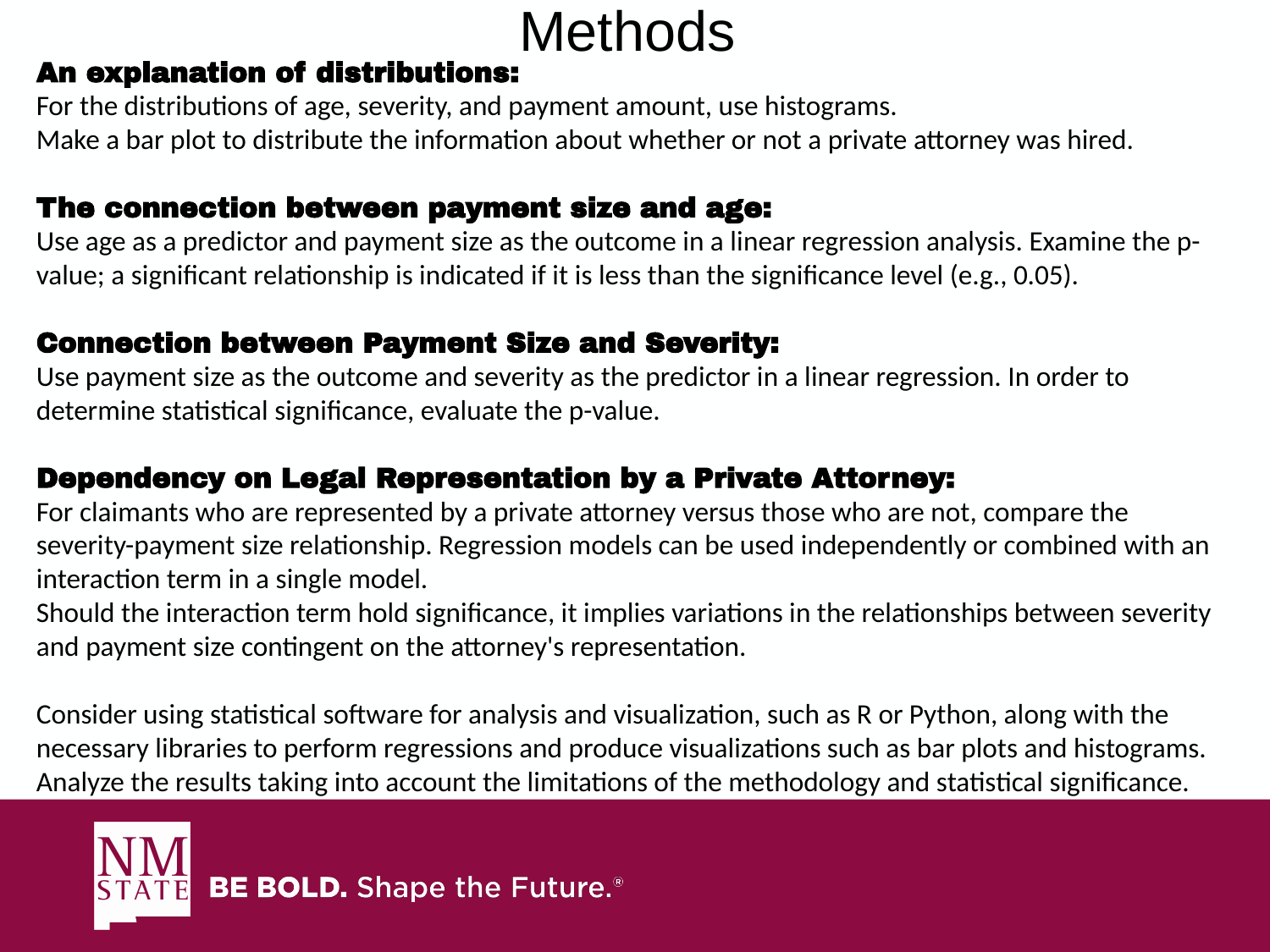

Methods
An explanation of distributions:
For the distributions of age, severity, and payment amount, use histograms.
Make a bar plot to distribute the information about whether or not a private attorney was hired.

The connection between payment size and age:
Use age as a predictor and payment size as the outcome in a linear regression analysis. Examine the p-value; a significant relationship is indicated if it is less than the significance level (e.g., 0.05).

Connection between Payment Size and Severity:
Use payment size as the outcome and severity as the predictor in a linear regression. In order to determine statistical significance, evaluate the p-value.

Dependency on Legal Representation by a Private Attorney:
For claimants who are represented by a private attorney versus those who are not, compare the severity-payment size relationship. Regression models can be used independently or combined with an interaction term in a single model.
Should the interaction term hold significance, it implies variations in the relationships between severity and payment size contingent on the attorney's representation.

Consider using statistical software for analysis and visualization, such as R or Python, along with the necessary libraries to perform regressions and produce visualizations such as bar plots and histograms. Analyze the results taking into account the limitations of the methodology and statistical significance.